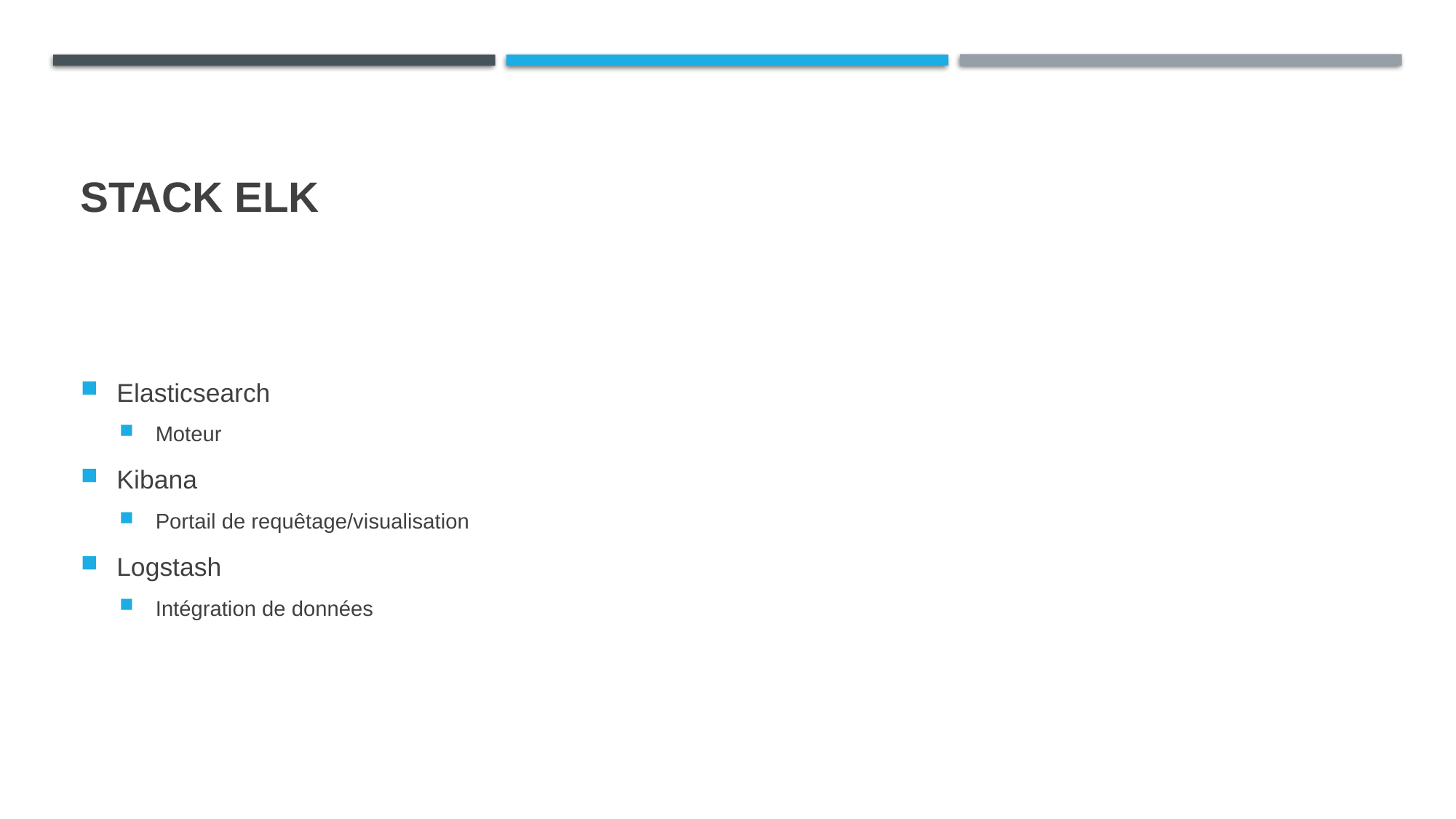

# Stack ELK
Elasticsearch
Moteur
Kibana
Portail de requêtage/visualisation
Logstash
Intégration de données